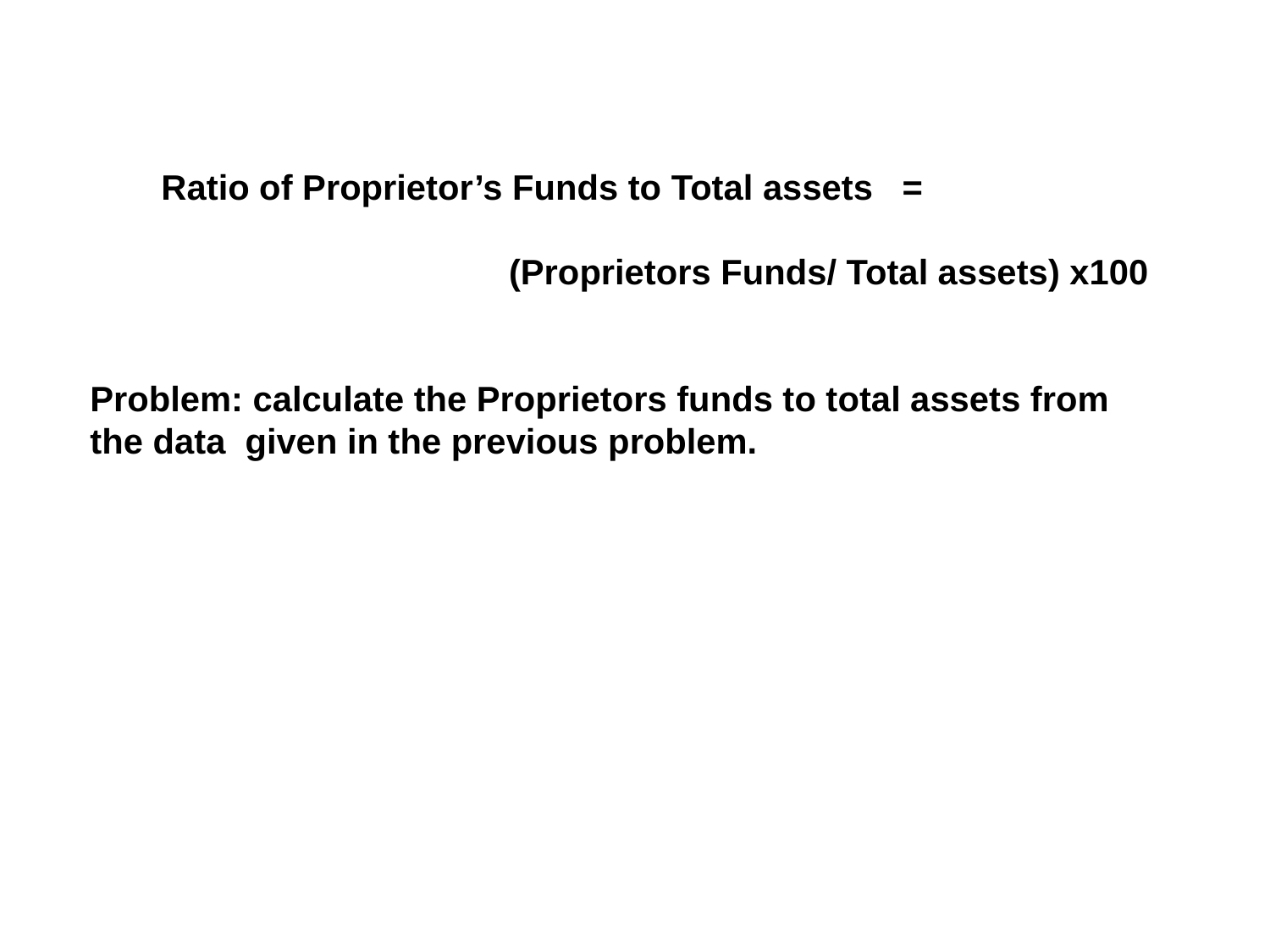

Ratio of Proprietor’s Funds to Total assets   =

                                           (Proprietors Funds/ Total assets) x100

Problem: calculate the Proprietors funds to total assets from
the data  given in the previous problem.